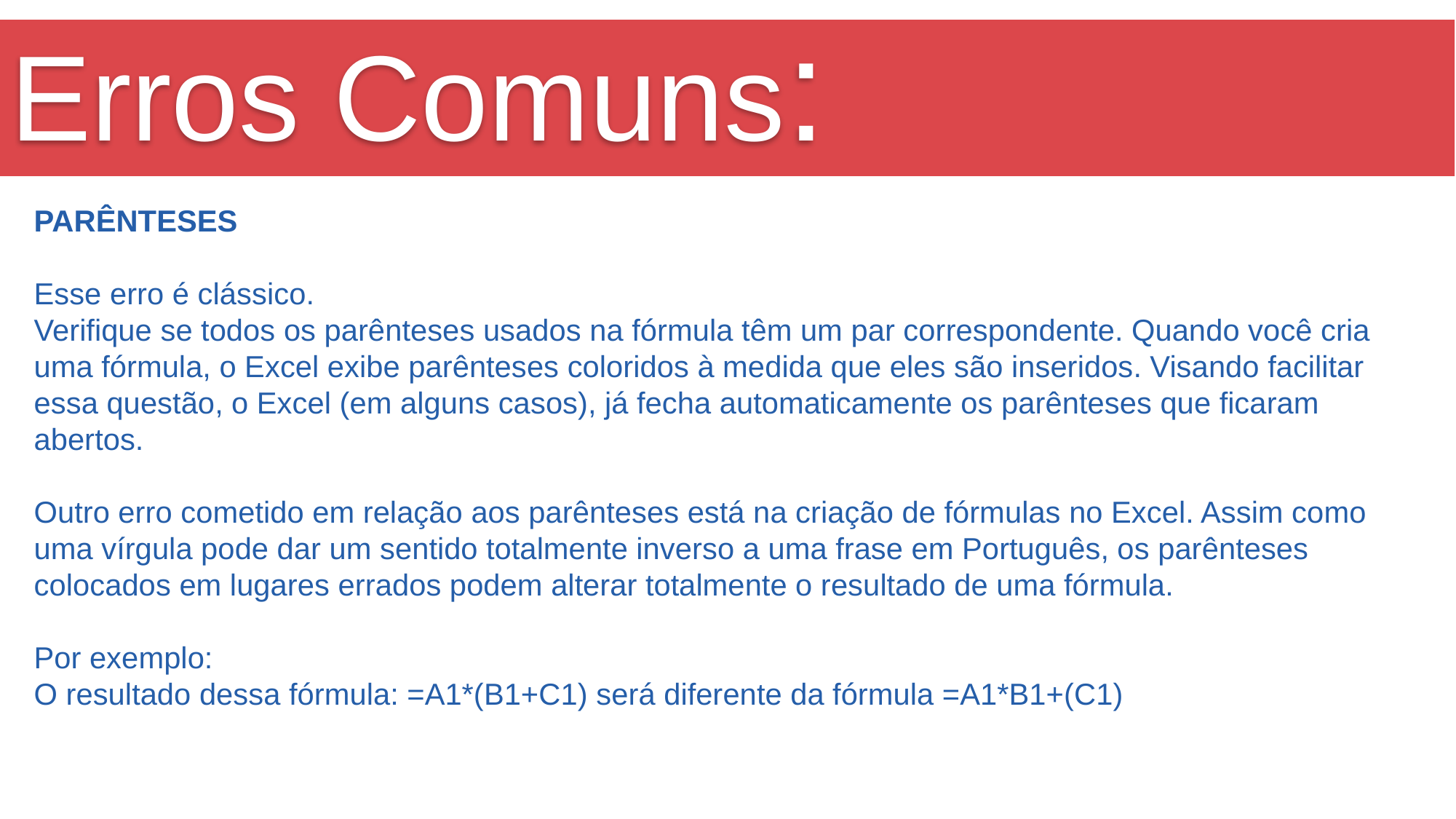

# Erros Comuns:

PARÊNTESES

Esse erro é clássico.
Verifique se todos os parênteses usados na fórmula têm um par correspondente. Quando você cria uma fórmula, o Excel exibe parênteses coloridos à medida que eles são inseridos. Visando facilitar essa questão, o Excel (em alguns casos), já fecha automaticamente os parênteses que ficaram abertos.

Outro erro cometido em relação aos parênteses está na criação de fórmulas no Excel. Assim como uma vírgula pode dar um sentido totalmente inverso a uma frase em Português, os parênteses colocados em lugares errados podem alterar totalmente o resultado de uma fórmula.
Por exemplo:
O resultado dessa fórmula: =A1*(B1+C1) será diferente da fórmula =A1*B1+(C1)